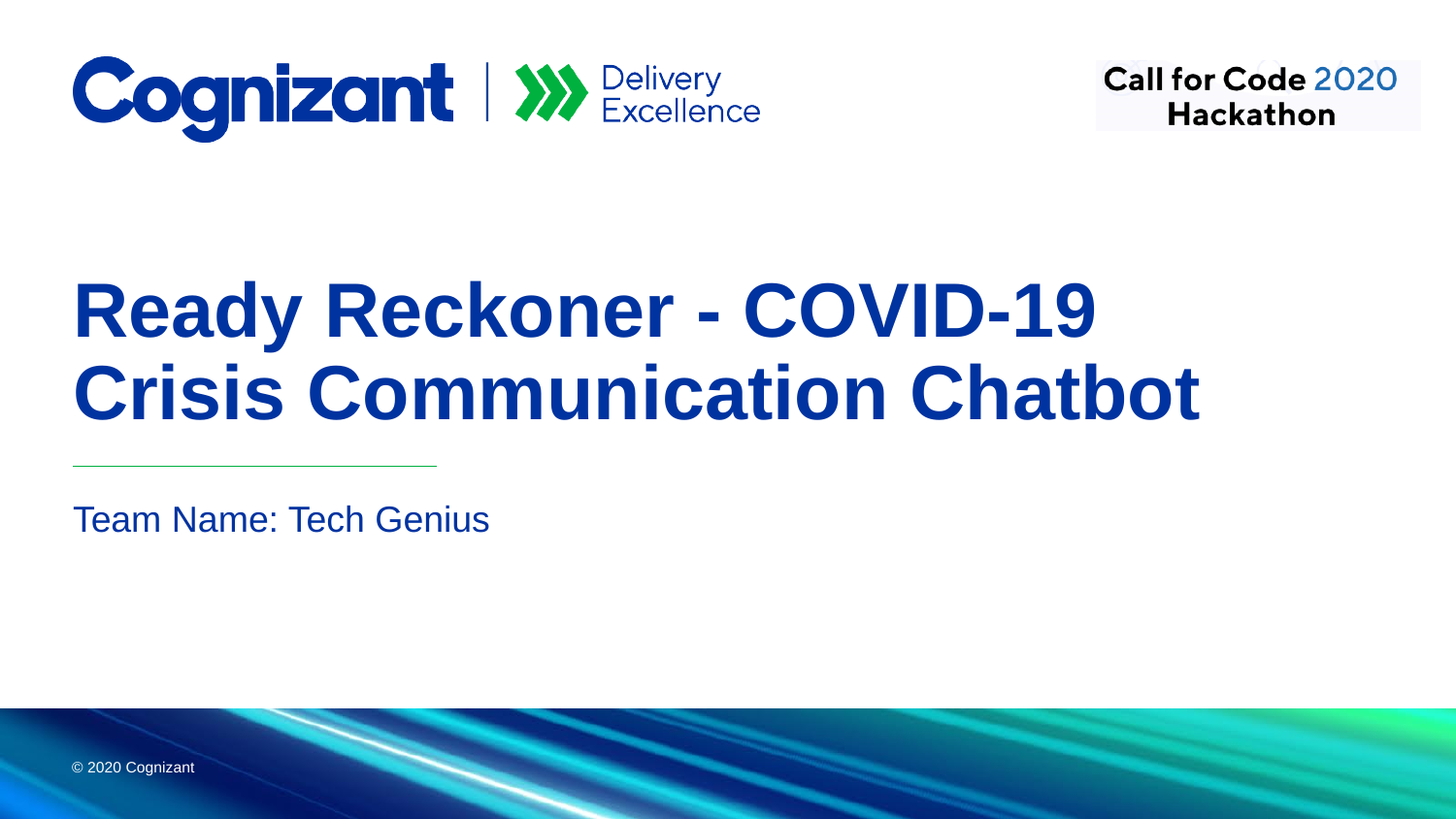

# Ready Reckoner - COVID-19 Crisis Communication Chatbot
Team Name: Tech Genius